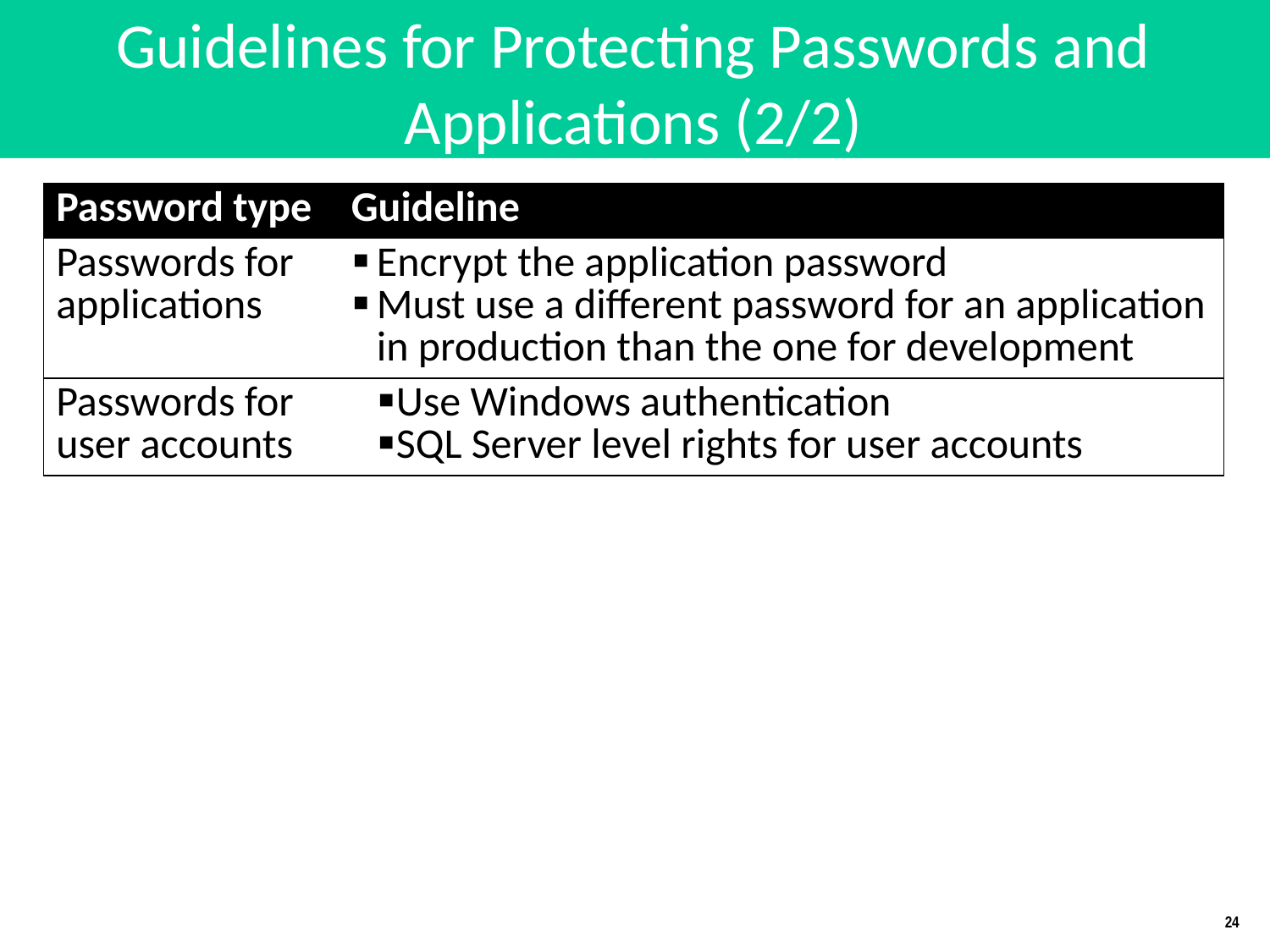

# Guidelines for Protecting Passwords and Applications (2/2)
| Password type | Guideline |
| --- | --- |
| Passwords for applications | Encrypt the application password Must use a different password for an application in production than the one for development |
| Passwords for user accounts | Use Windows authentication SQL Server level rights for user accounts |